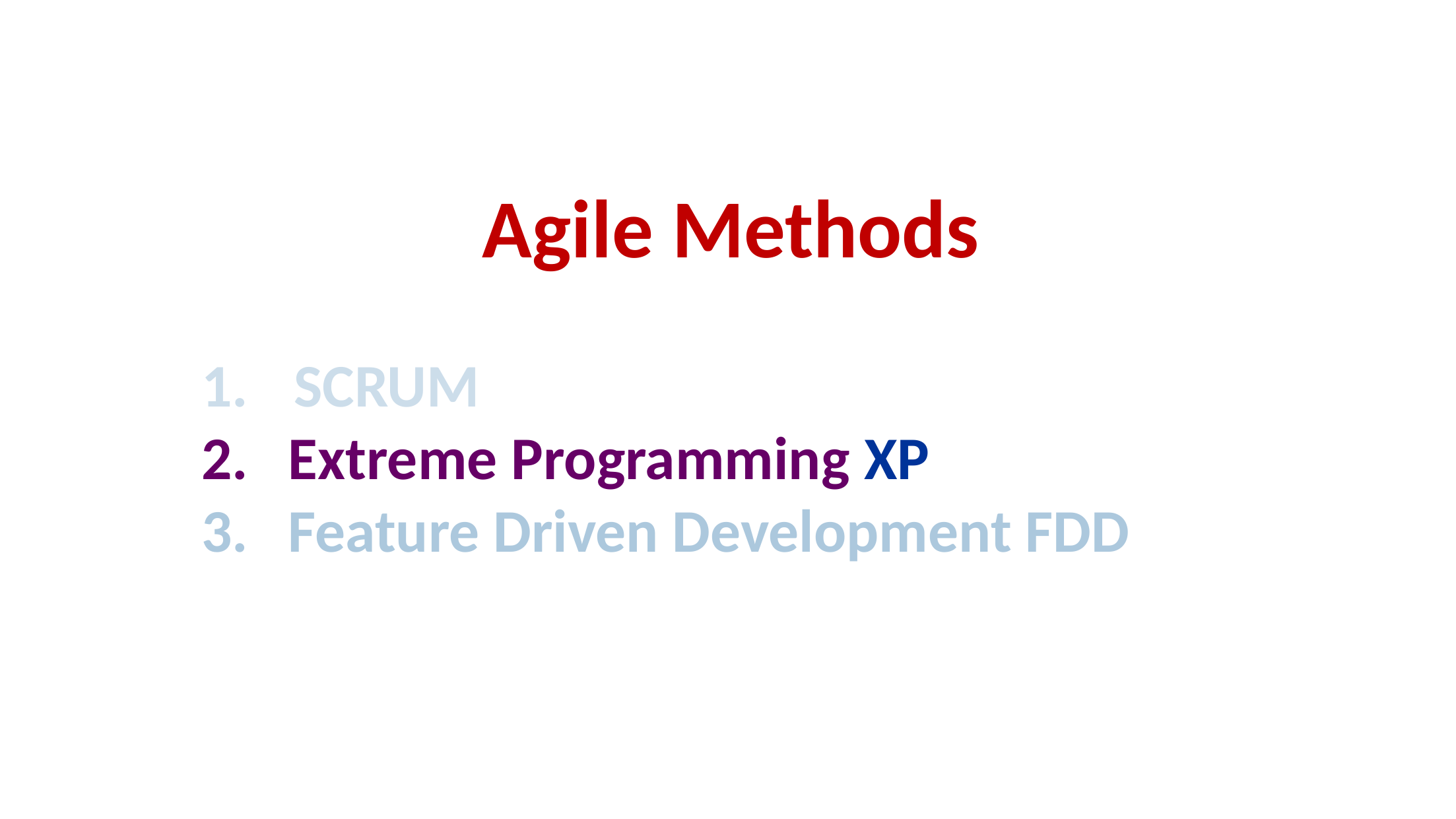

Agile Methods

SCRUM
Extreme Programming XP
Feature Driven Development FDD